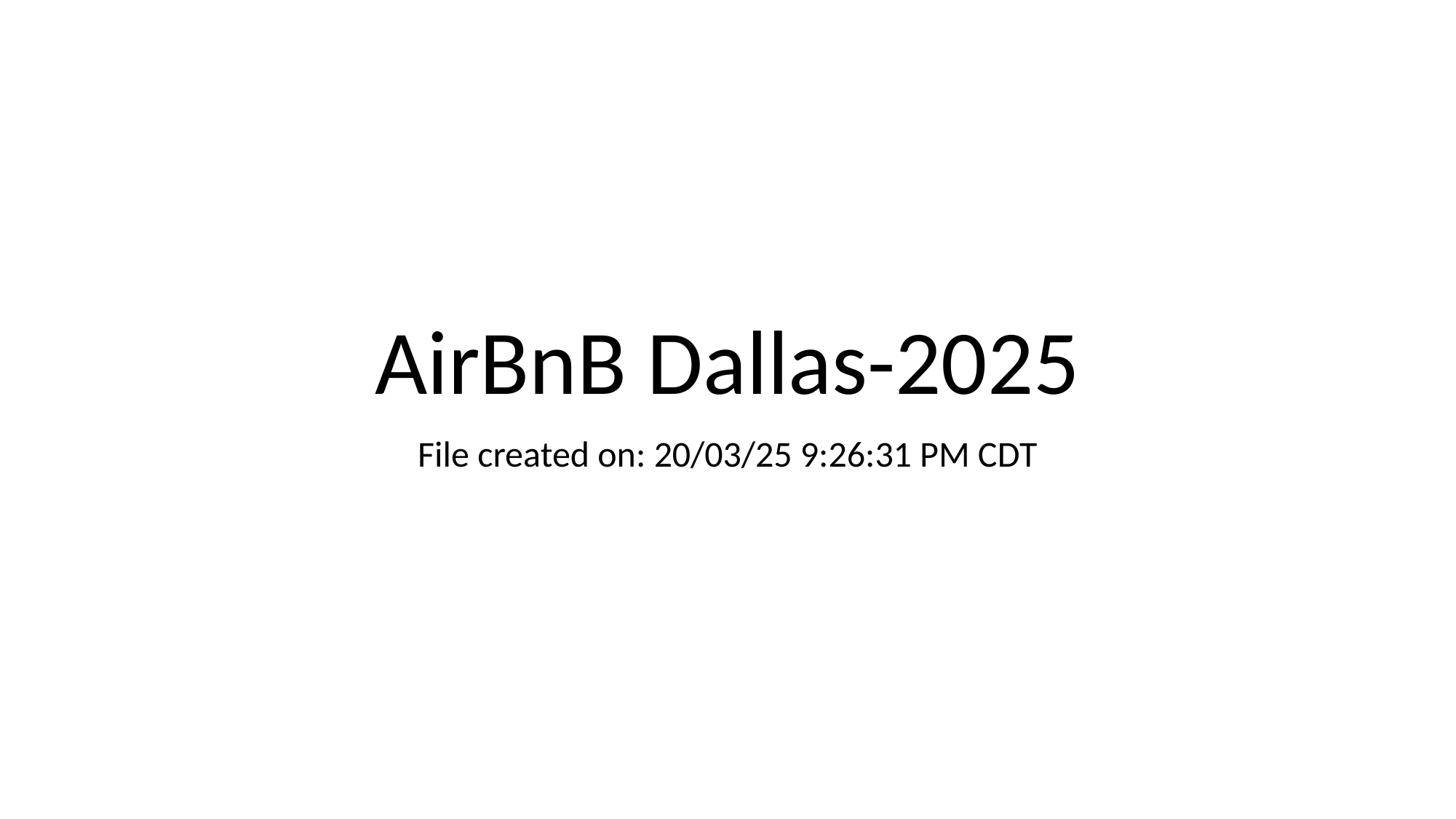

# AirBnB Dallas-2025
File created on: 20/03/25 9:26:31 PM CDT